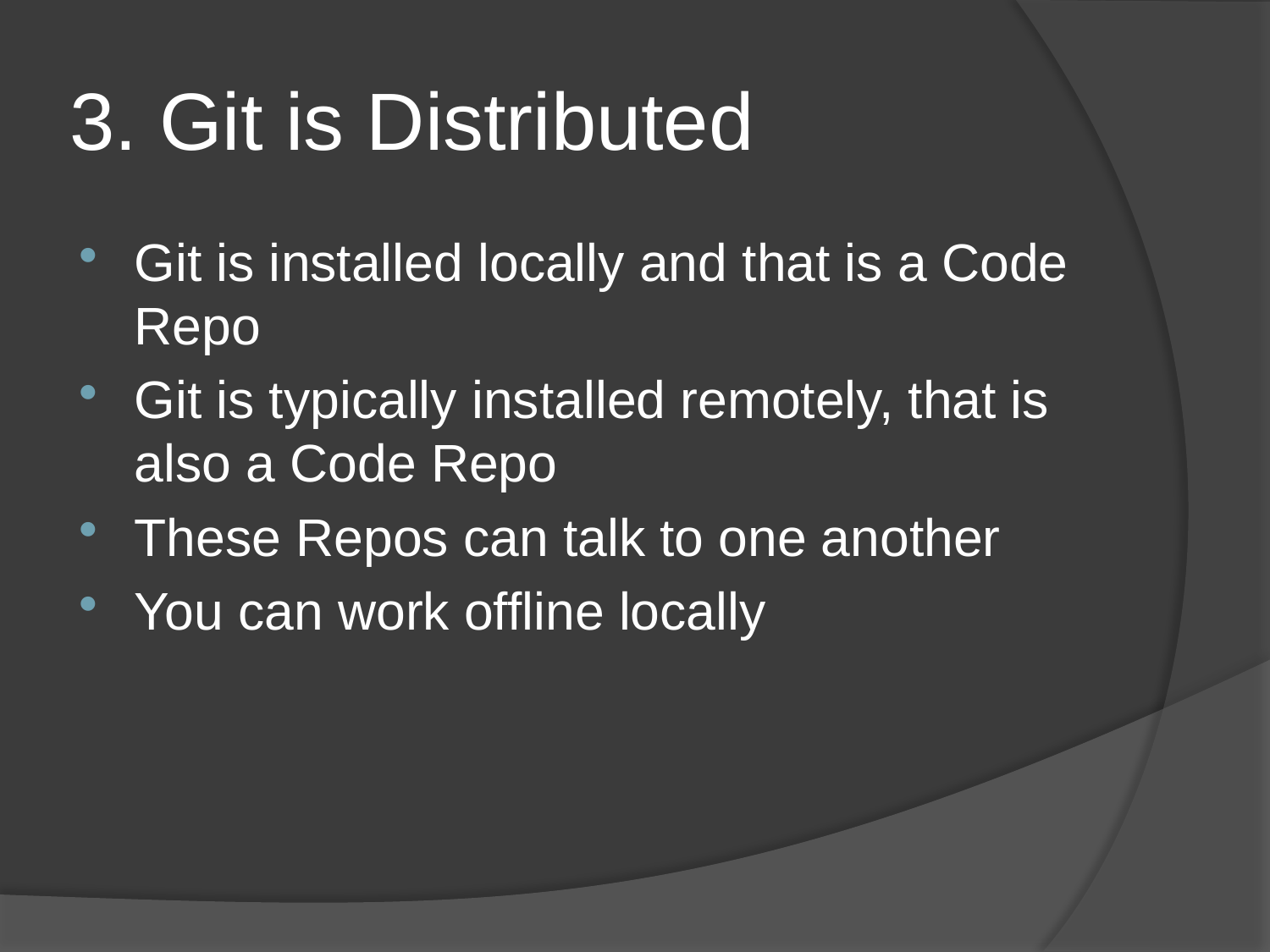

# 3. Git is Distributed
Git is installed locally and that is a Code Repo
Git is typically installed remotely, that is also a Code Repo
These Repos can talk to one another
You can work offline locally